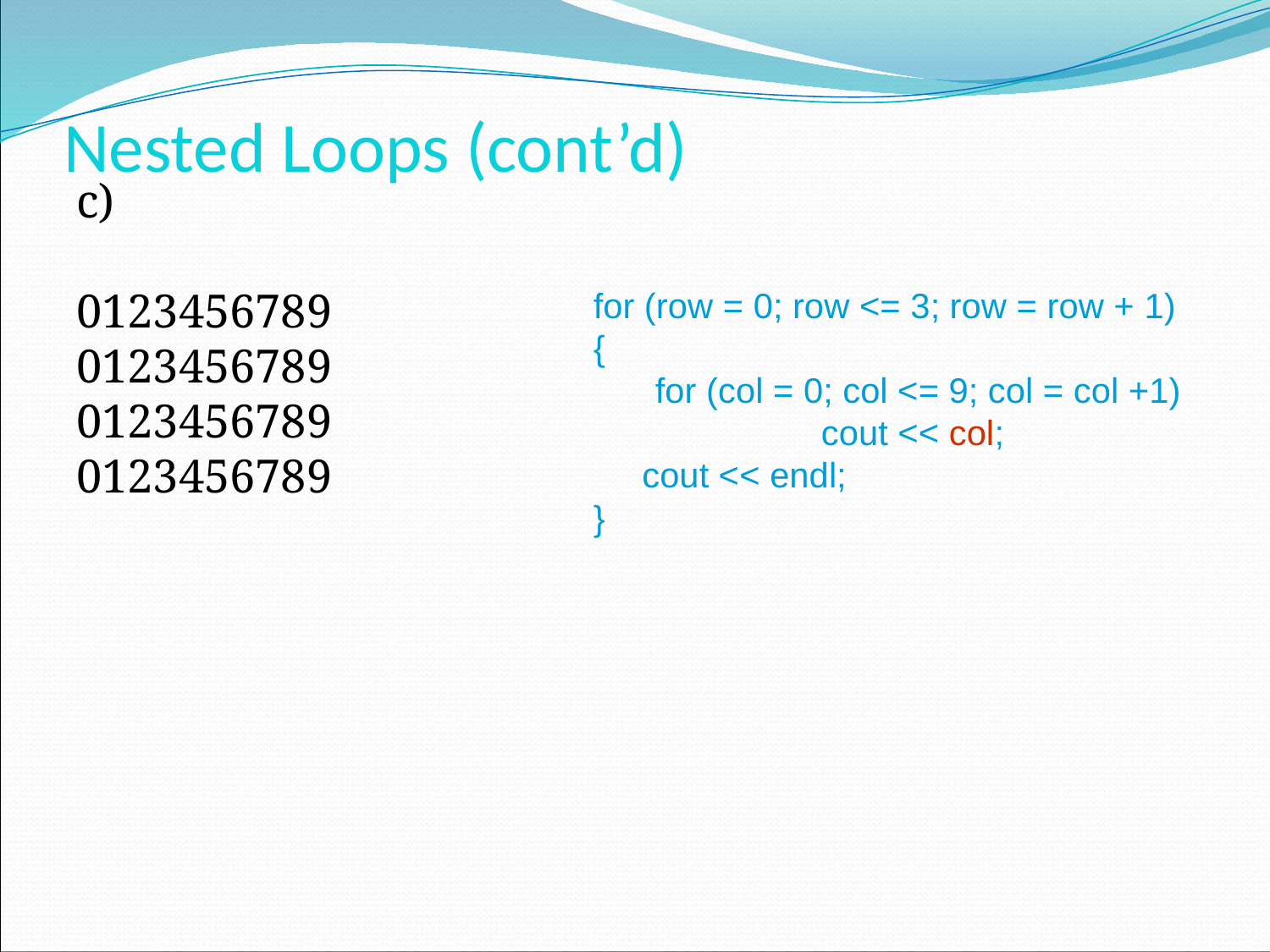

# Nested Loops (cont’d)
c)

0123456789
0123456789
0123456789
0123456789

for (row = 0; row <= 3; row = row + 1)
{
	 for (col = 0; col <= 9; col = col +1)
		     cout << col;
     cout << endl;
}